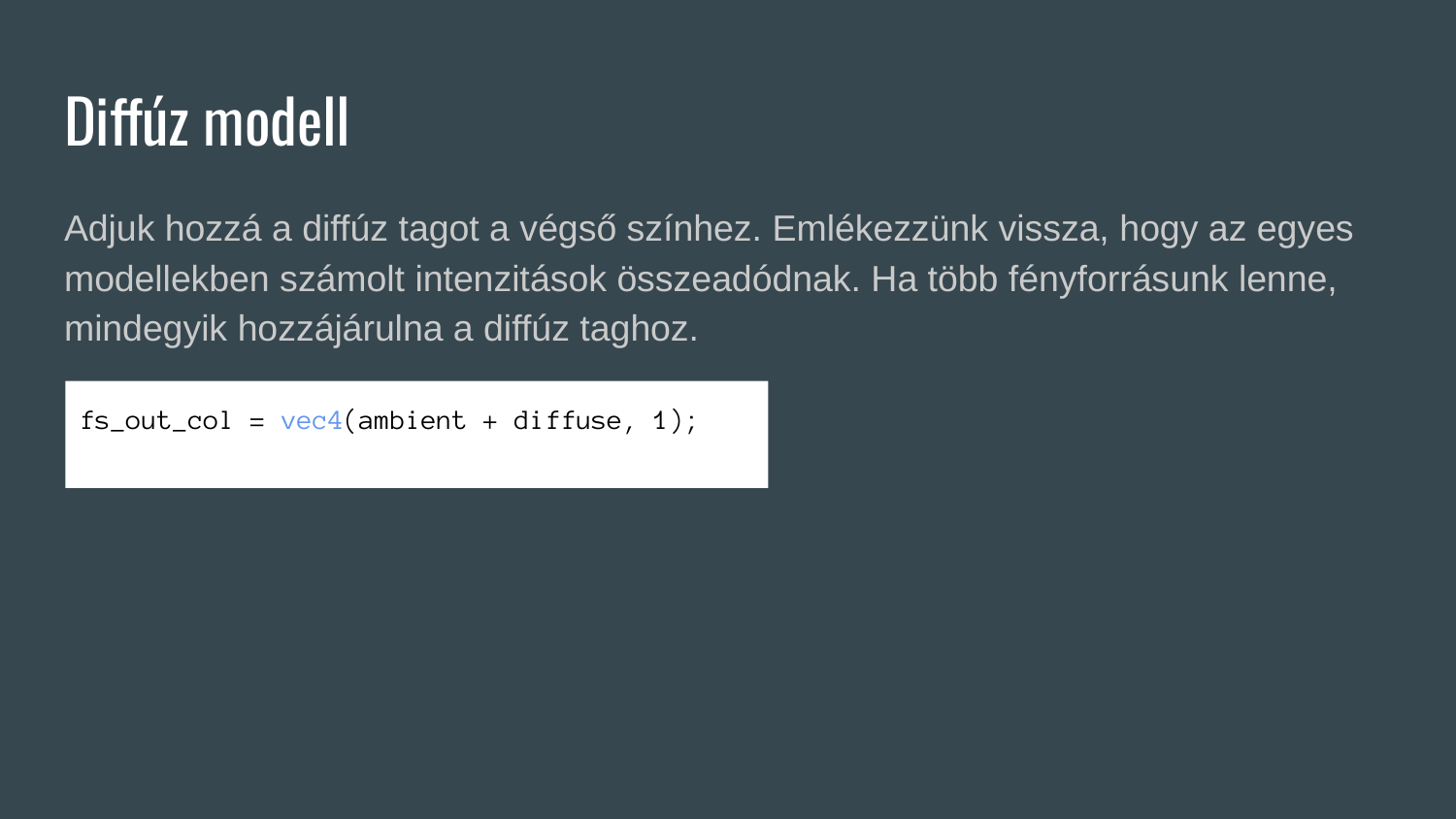

# Diffúz modell
Adjuk hozzá a diffúz tagot a végső színhez. Emlékezzünk vissza, hogy az egyes modellekben számolt intenzitások összeadódnak. Ha több fényforrásunk lenne, mindegyik hozzájárulna a diffúz taghoz.
fs_out_col = vec4(ambient + diffuse, 1);